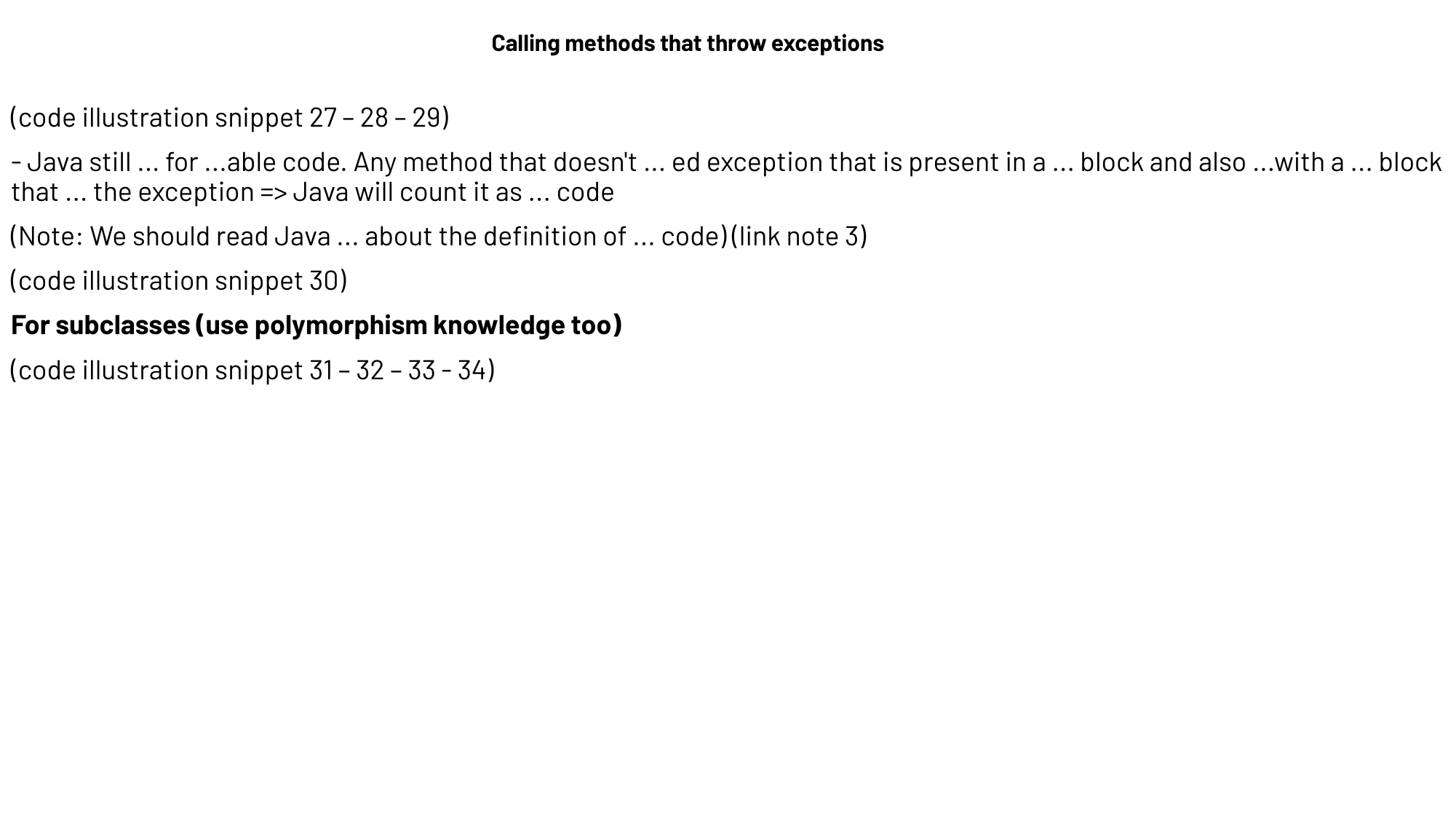

Calling methods that throw exceptions
(code illustration snippet 27 – 28 – 29)
- Java still ... for ...able code. Any method that doesn't ... ed exception that is present in a ... block and also ...with a ... block that ... the exception => Java will count it as ... code
(Note: We should read Java ... about the definition of ... code) (link note 3)
(code illustration snippet 30)
For subclasses (use polymorphism knowledge too)
(code illustration snippet 31 – 32 – 33 - 34)